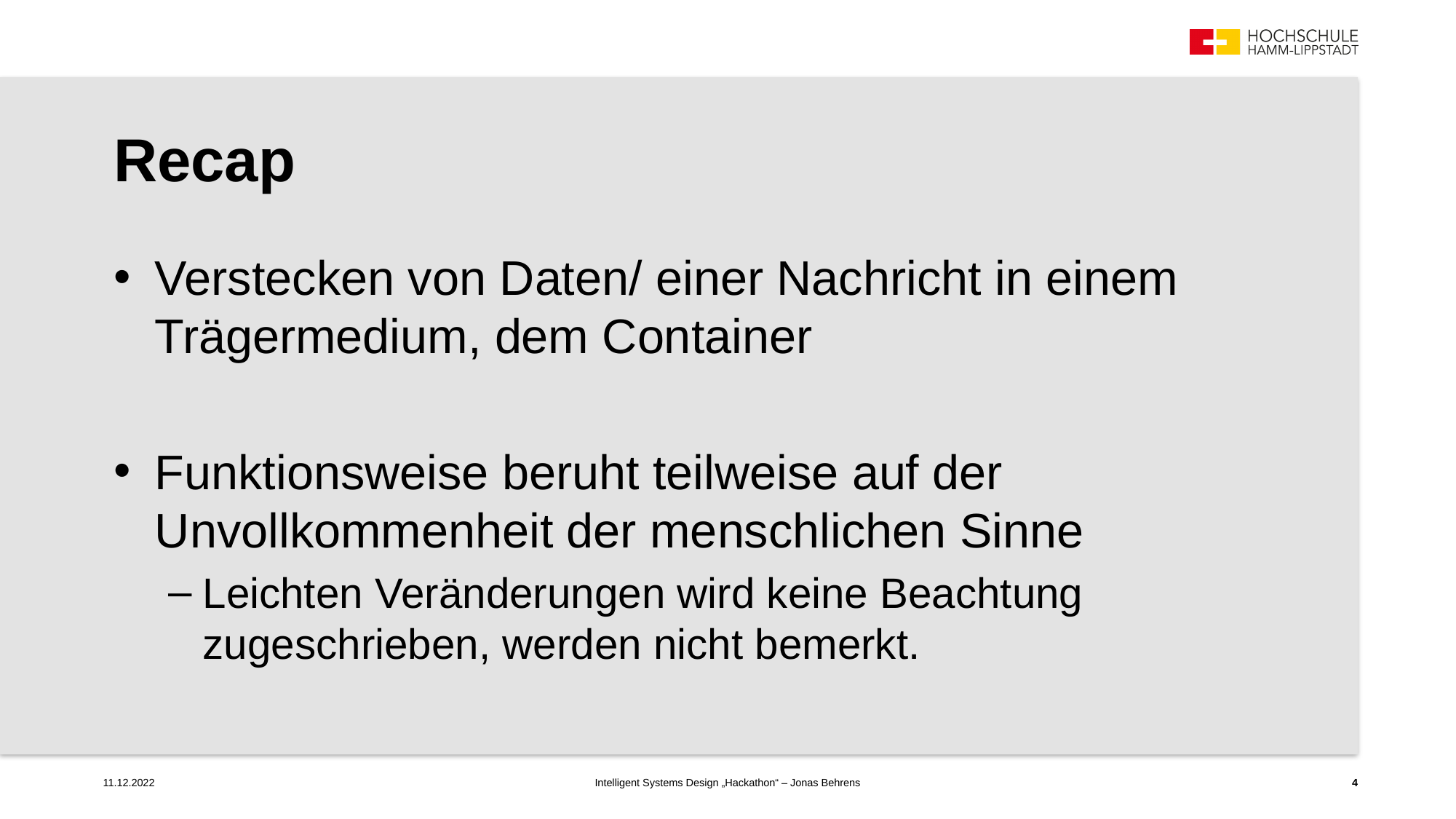

# Recap
Verstecken von Daten/ einer Nachricht in einem Trägermedium, dem Container

Funktionsweise beruht teilweise auf der Unvollkommenheit der menschlichen Sinne
Leichten Veränderungen wird keine Beachtung zugeschrieben, werden nicht bemerkt.

11.12.2022
Intelligent Systems Design „Hackathon“ – Jonas Behrens
4